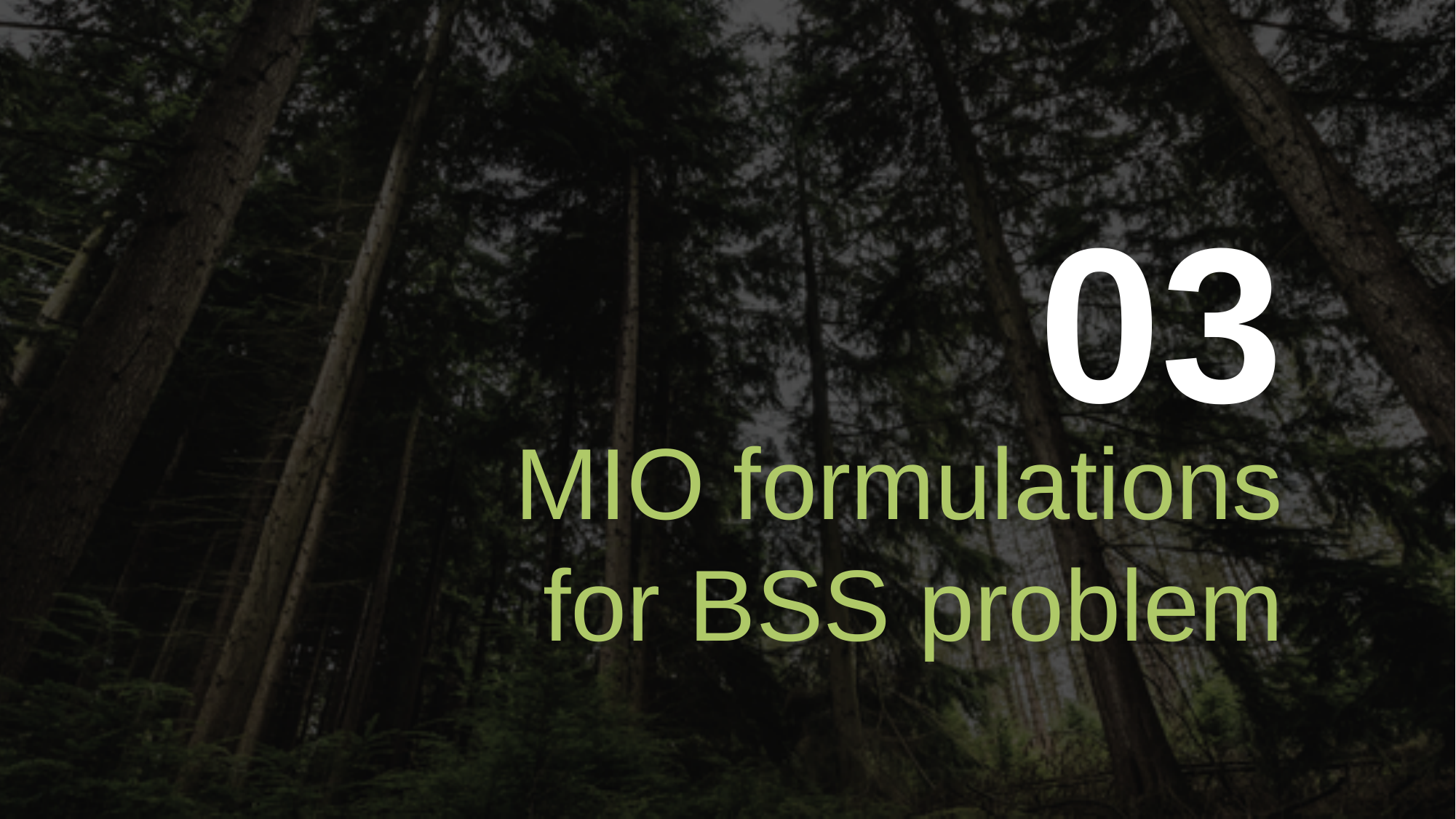

03
# MIO formulations for BSS problem